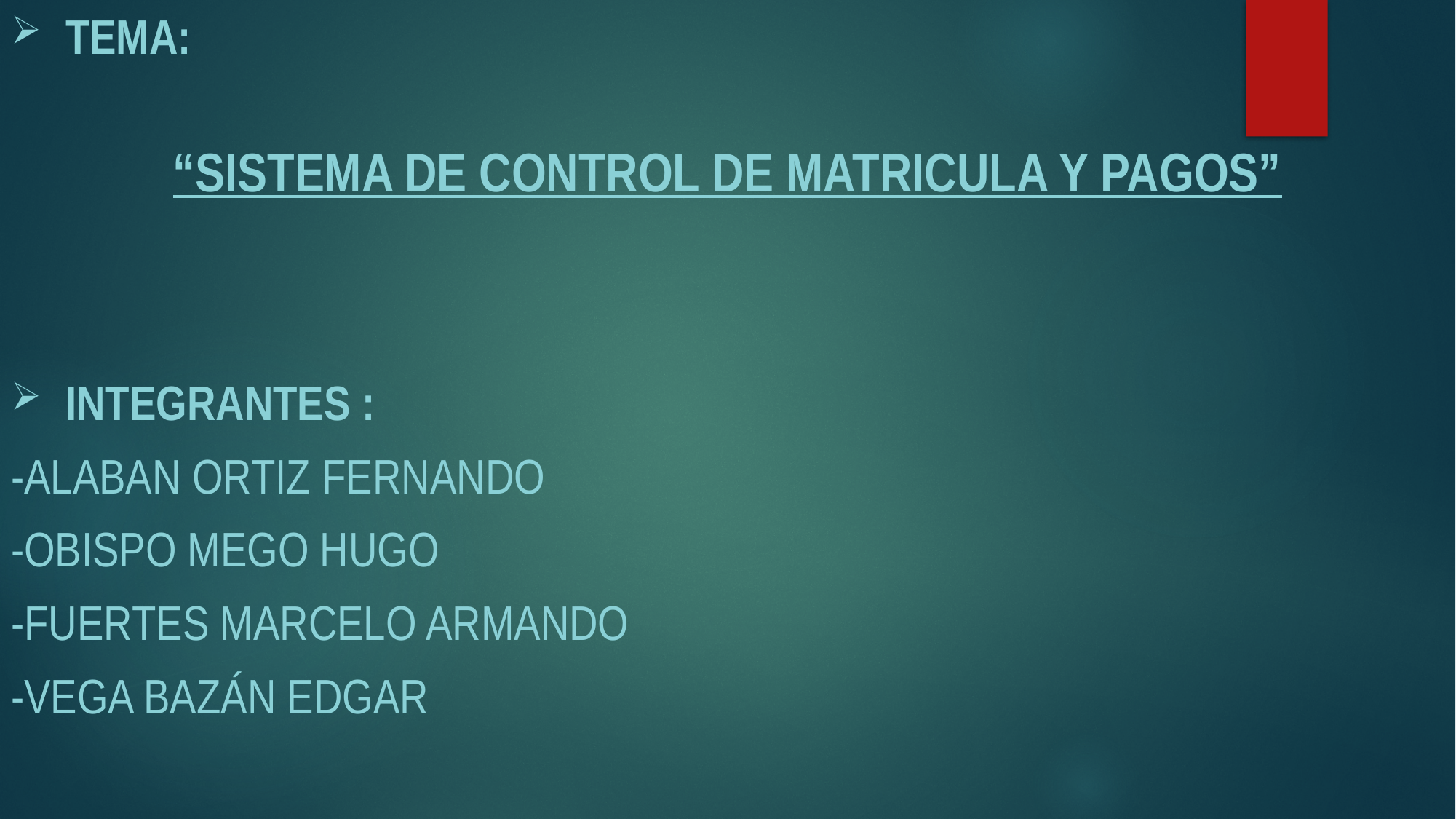

Tema:
“Sistema de control de matricula y pagos”

Integrantes :
-Alaban Ortiz Fernando
-Obispo Mego Hugo
-Fuertes Marcelo Armando
-Vega Bazán Edgar